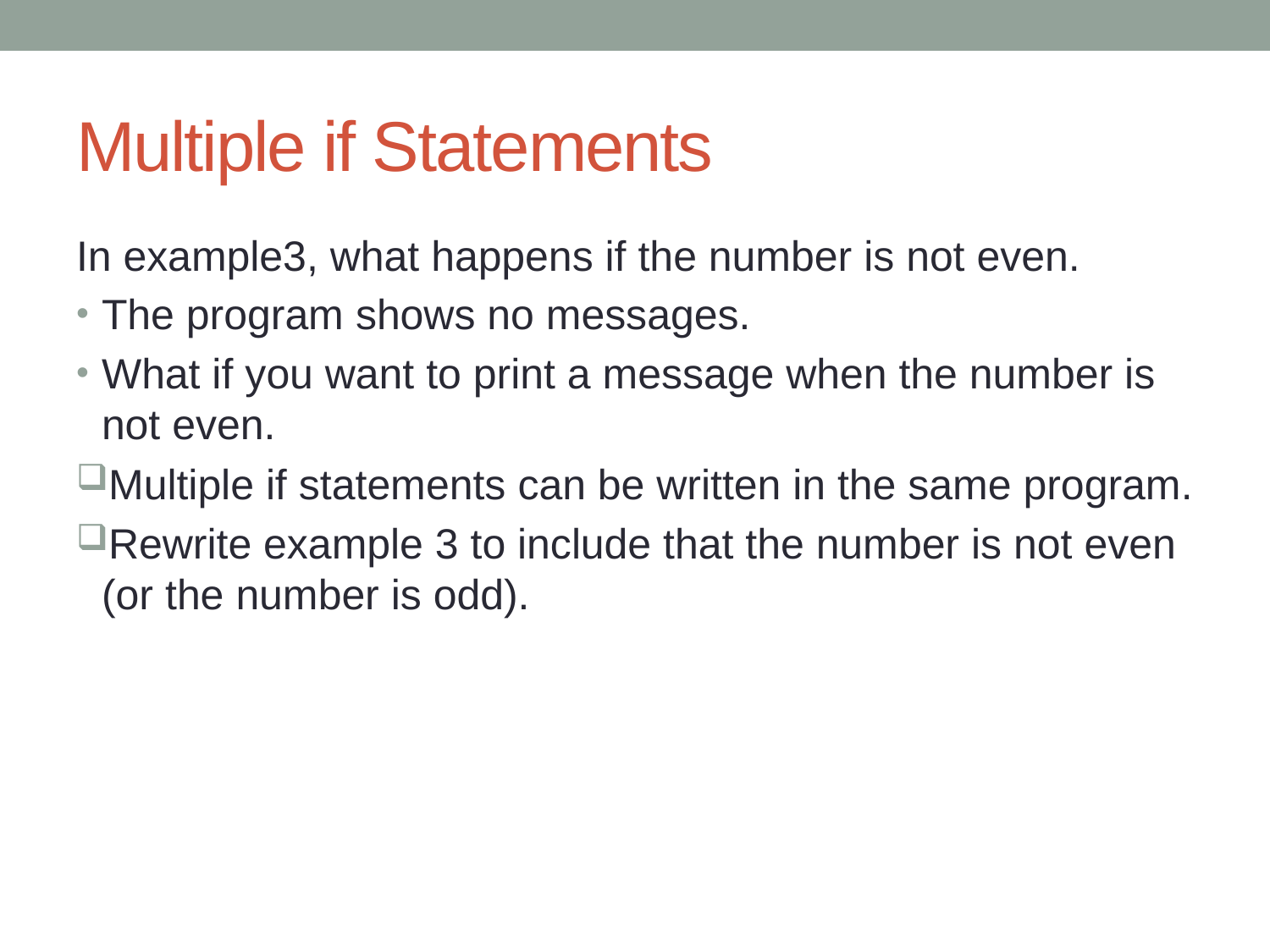

# Multiple if Statements
In example3, what happens if the number is not even.
The program shows no messages.
What if you want to print a message when the number is not even.
Multiple if statements can be written in the same program.
Rewrite example 3 to include that the number is not even (or the number is odd).